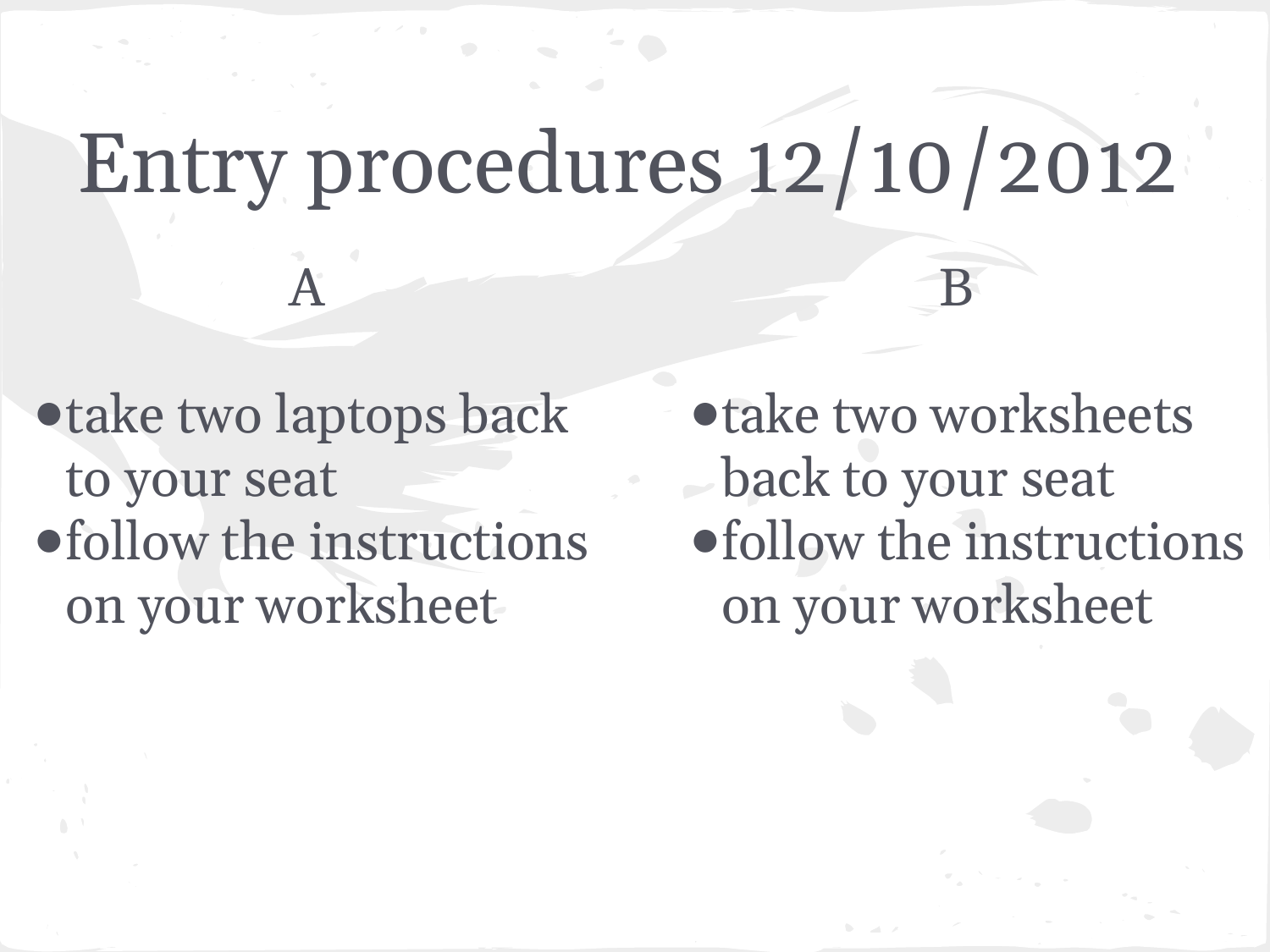

# Entry procedures 12/10/2012
A

take two laptops back to your seat
follow the instructions on your worksheet
B

take two worksheets back to your seat
follow the instructions on your worksheet